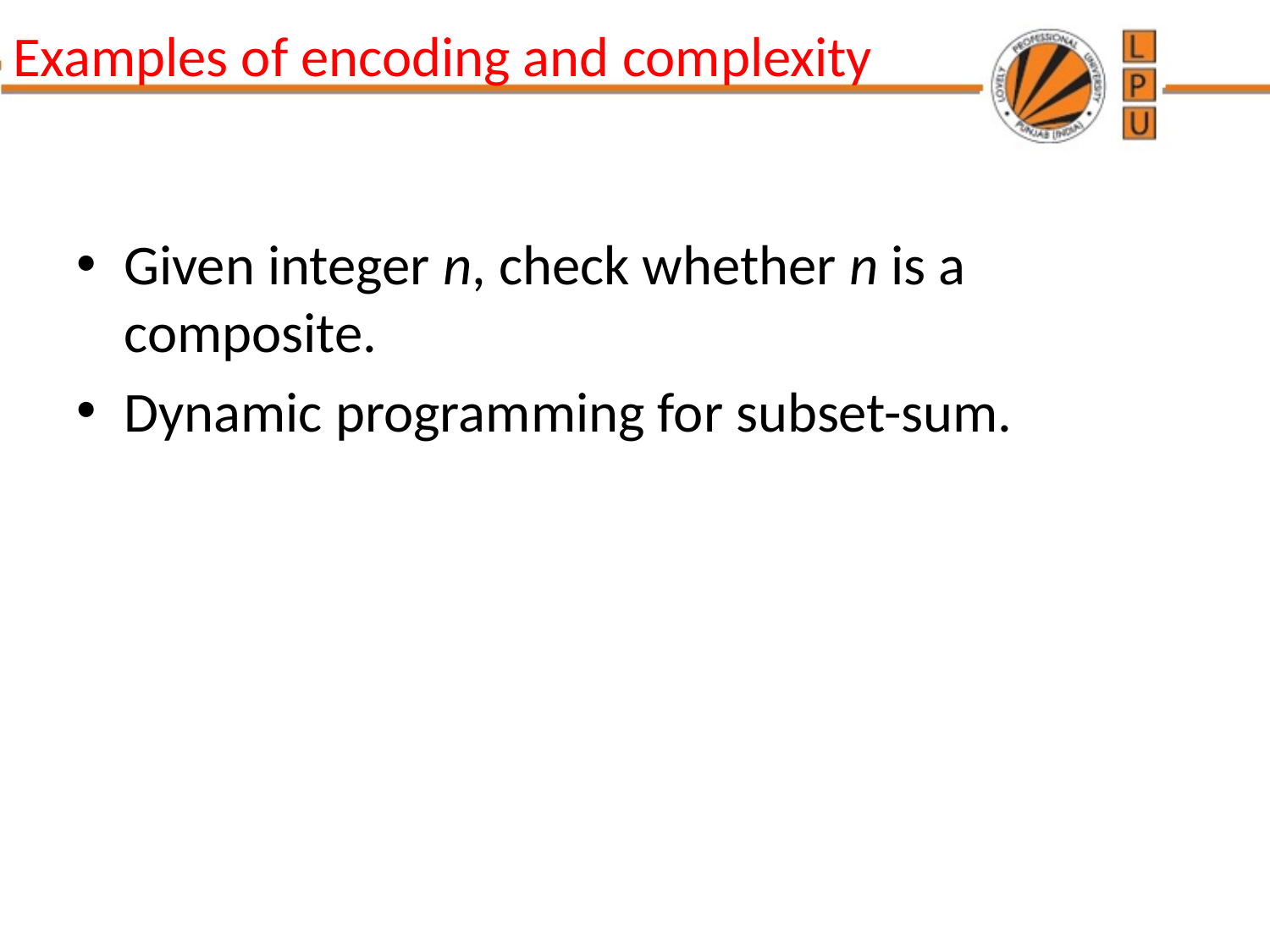

# Examples of encoding and complexity
Given integer n, check whether n is a composite.
Dynamic programming for subset-sum.